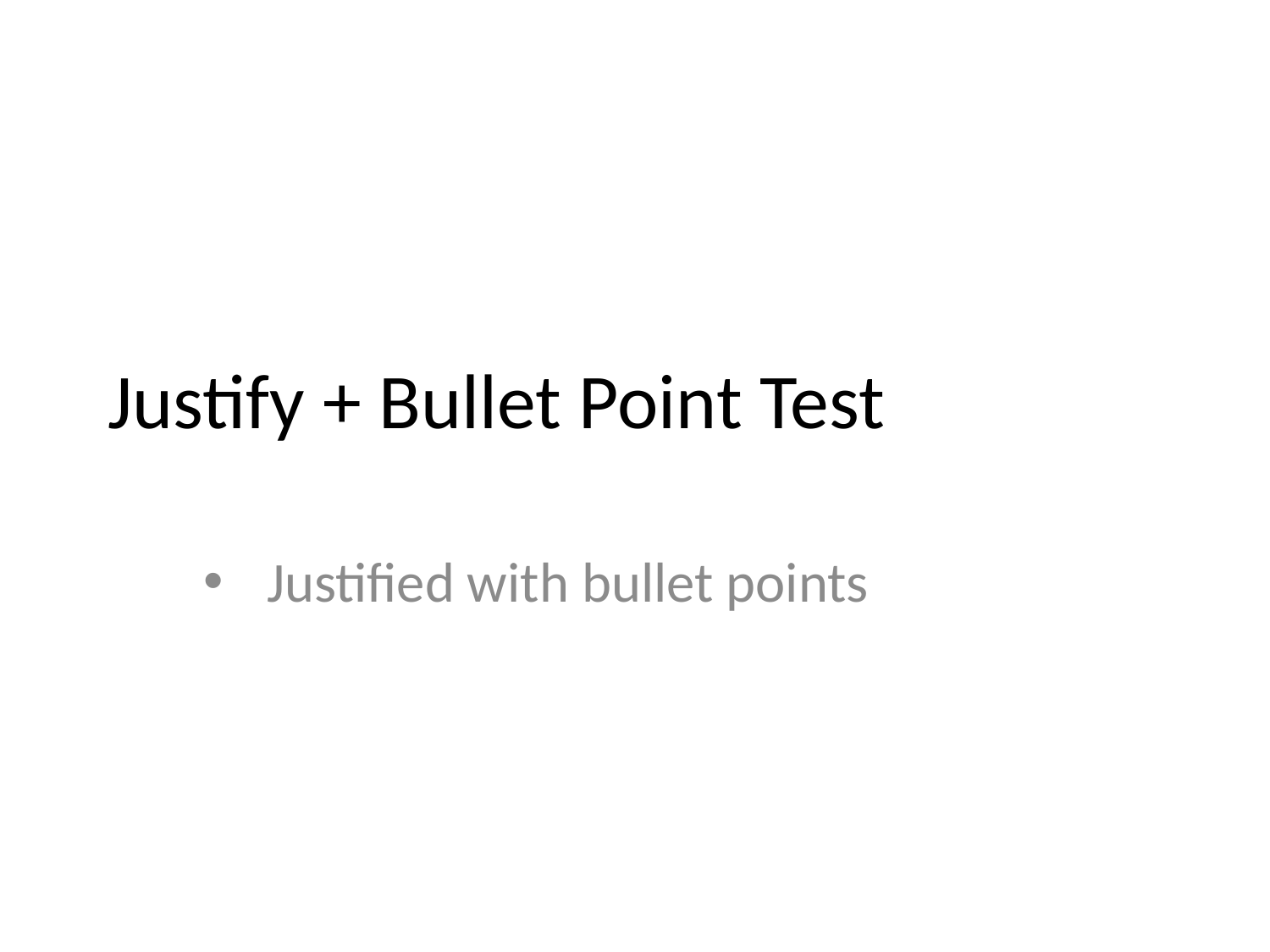

# Justify + Bullet Point Test
Justified with bullet points